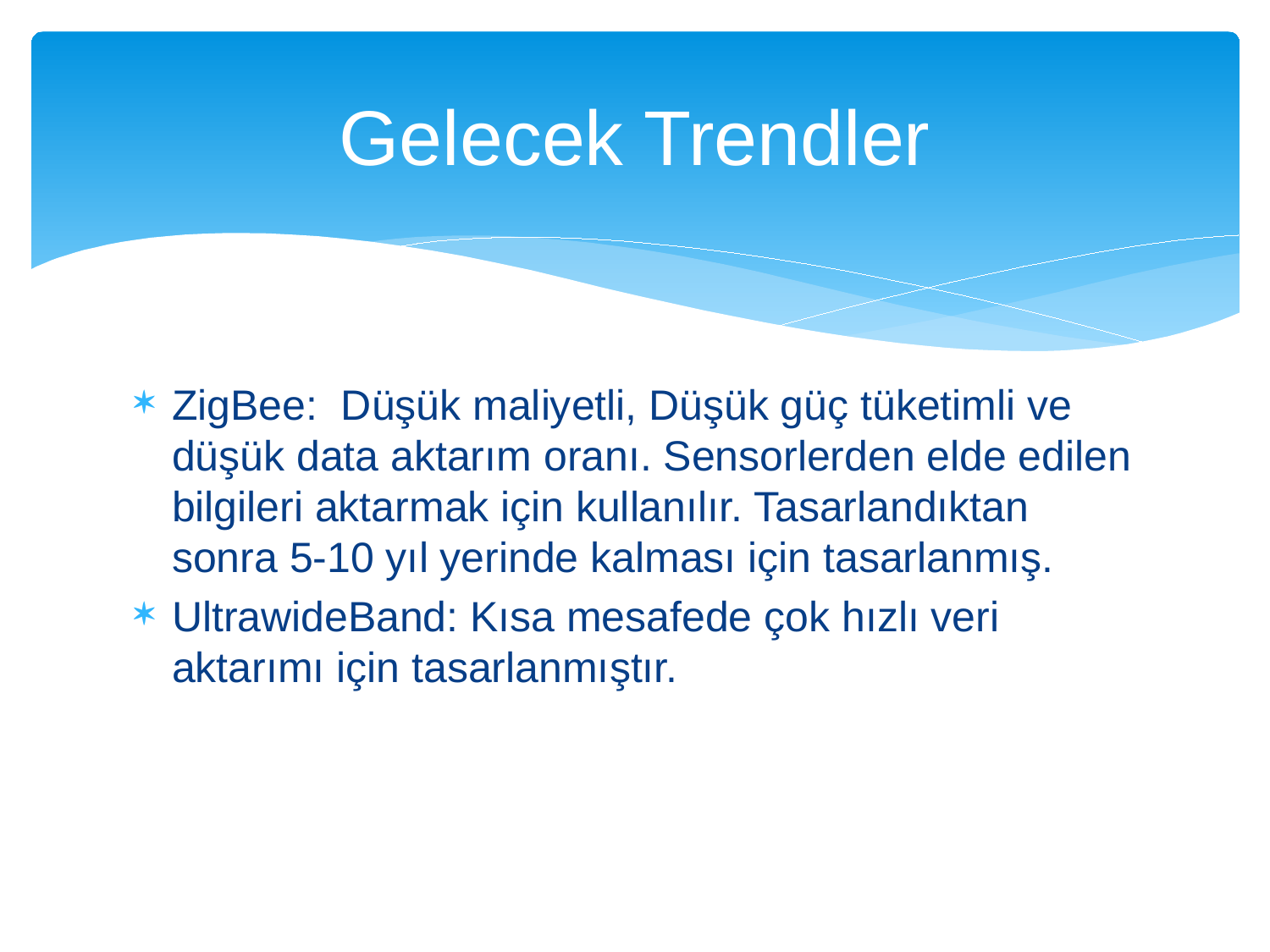

# Gelecek Trendler
ZigBee:  Düşük maliyetli, Düşük güç tüketimli ve düşük data aktarım oranı. Sensorlerden elde edilen bilgileri aktarmak için kullanılır. Tasarlandıktan sonra 5-10 yıl yerinde kalması için tasarlanmış.
UltrawideBand: Kısa mesafede çok hızlı veri aktarımı için tasarlanmıştır.